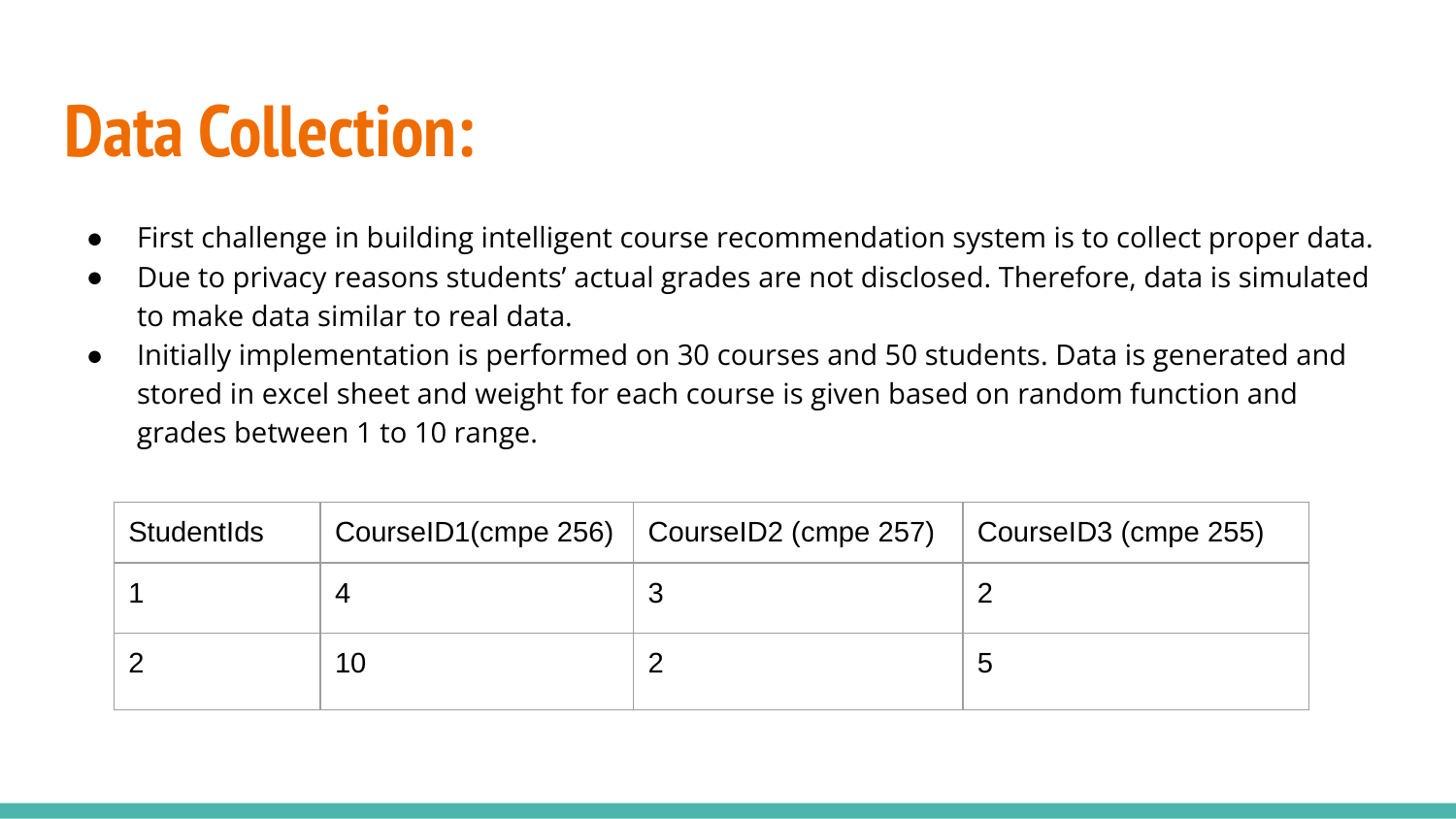

# Data Collection:
First challenge in building intelligent course recommendation system is to collect proper data.
Due to privacy reasons students’ actual grades are not disclosed. Therefore, data is simulated to make data similar to real data.
Initially implementation is performed on 30 courses and 50 students. Data is generated and stored in excel sheet and weight for each course is given based on random function and grades between 1 to 10 range.
| StudentIds | CourseID1(cmpe 256) | CourseID2 (cmpe 257) | CourseID3 (cmpe 255) |
| --- | --- | --- | --- |
| 1 | 4 | 3 | 2 |
| 2 | 10 | 2 | 5 |